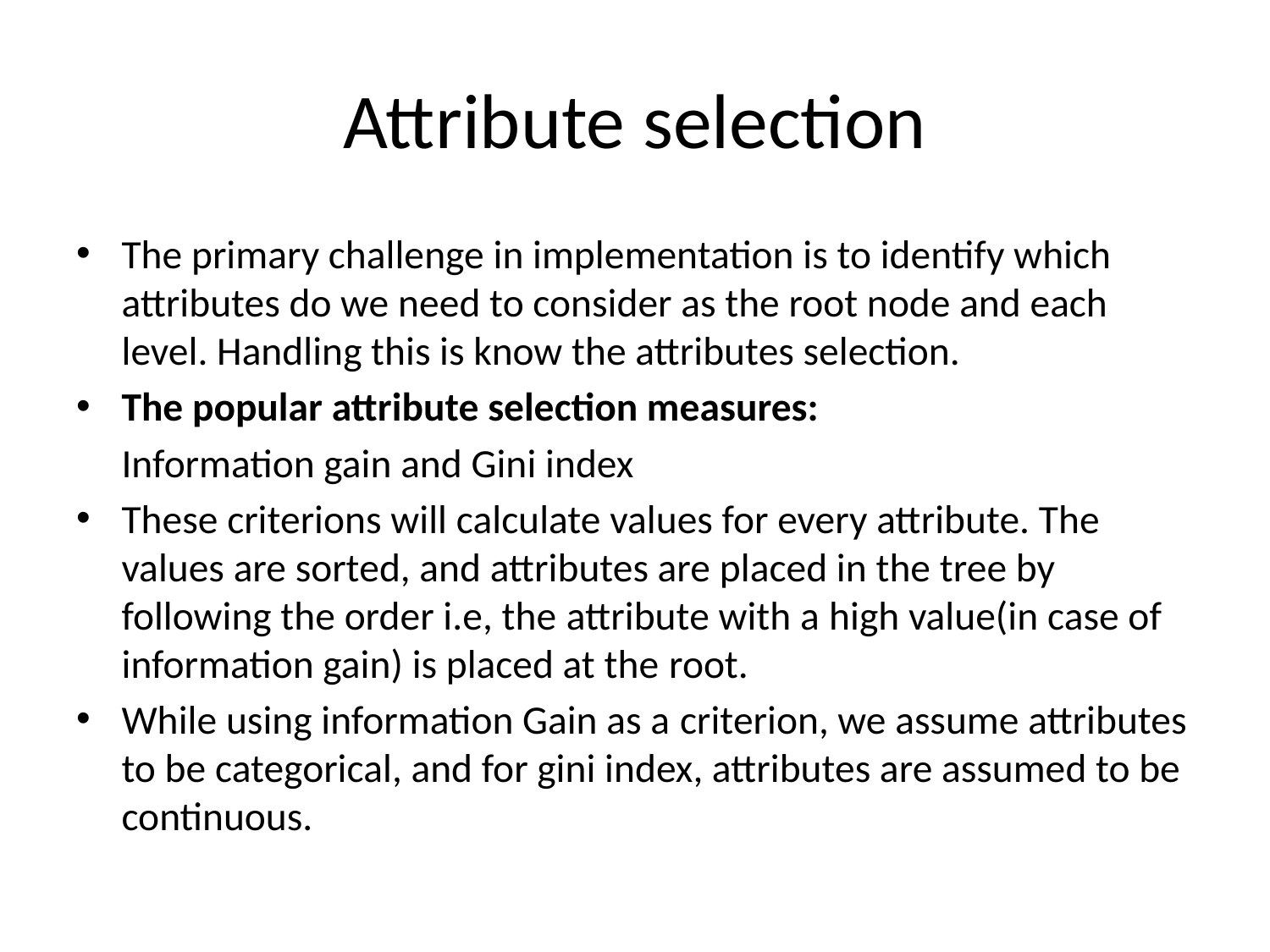

# Attribute selection
The primary challenge in implementation is to identify which attributes do we need to consider as the root node and each level. Handling this is know the attributes selection.
The popular attribute selection measures:
	Information gain and Gini index
These criterions will calculate values for every attribute. The values are sorted, and attributes are placed in the tree by following the order i.e, the attribute with a high value(in case of information gain) is placed at the root.
While using information Gain as a criterion, we assume attributes to be categorical, and for gini index, attributes are assumed to be continuous.